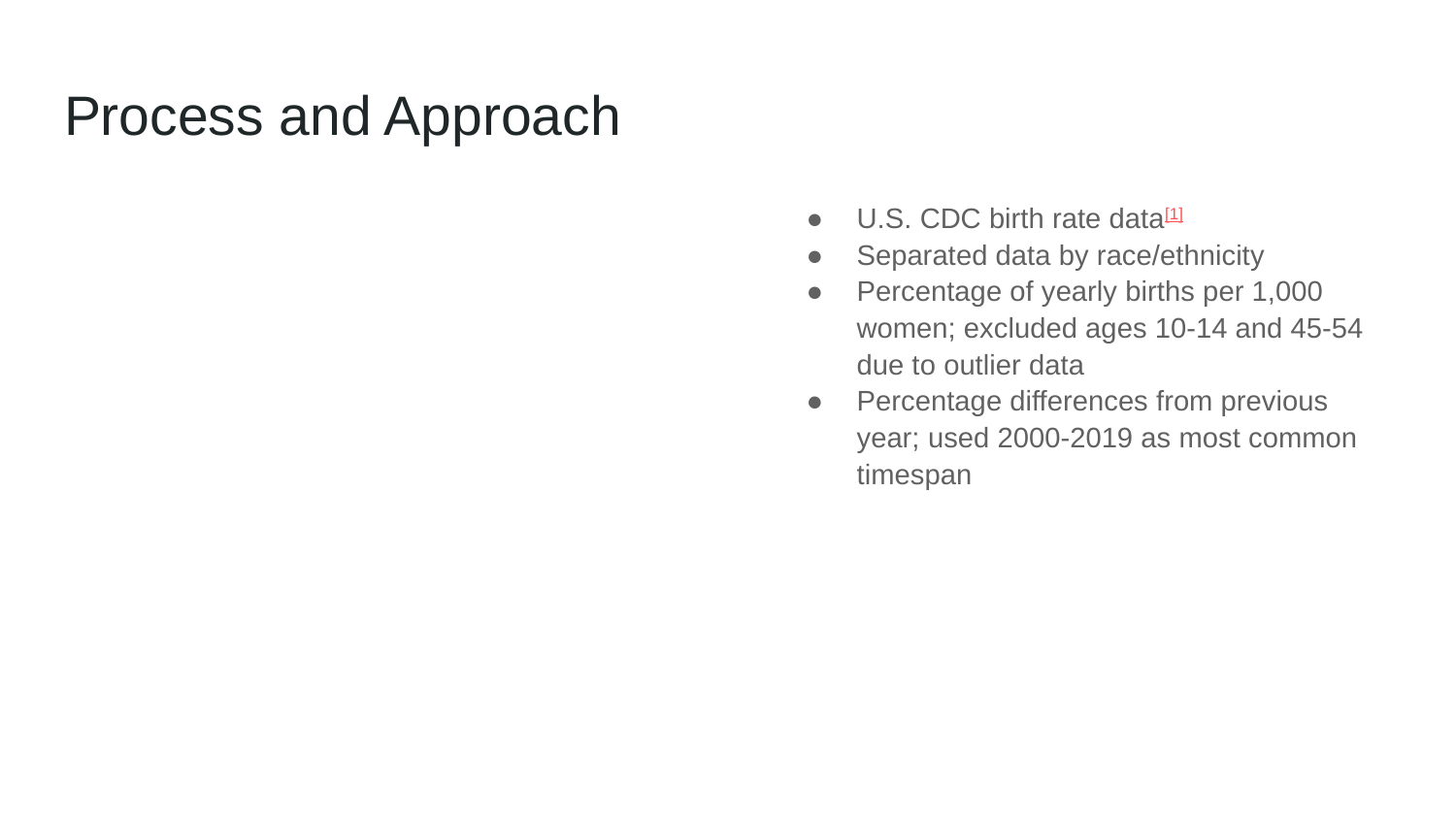

# Process and Approach
U.S. CDC birth rate data[1]
Separated data by race/ethnicity
Percentage of yearly births per 1,000 women; excluded ages 10-14 and 45-54 due to outlier data
Percentage differences from previous year; used 2000-2019 as most common timespan